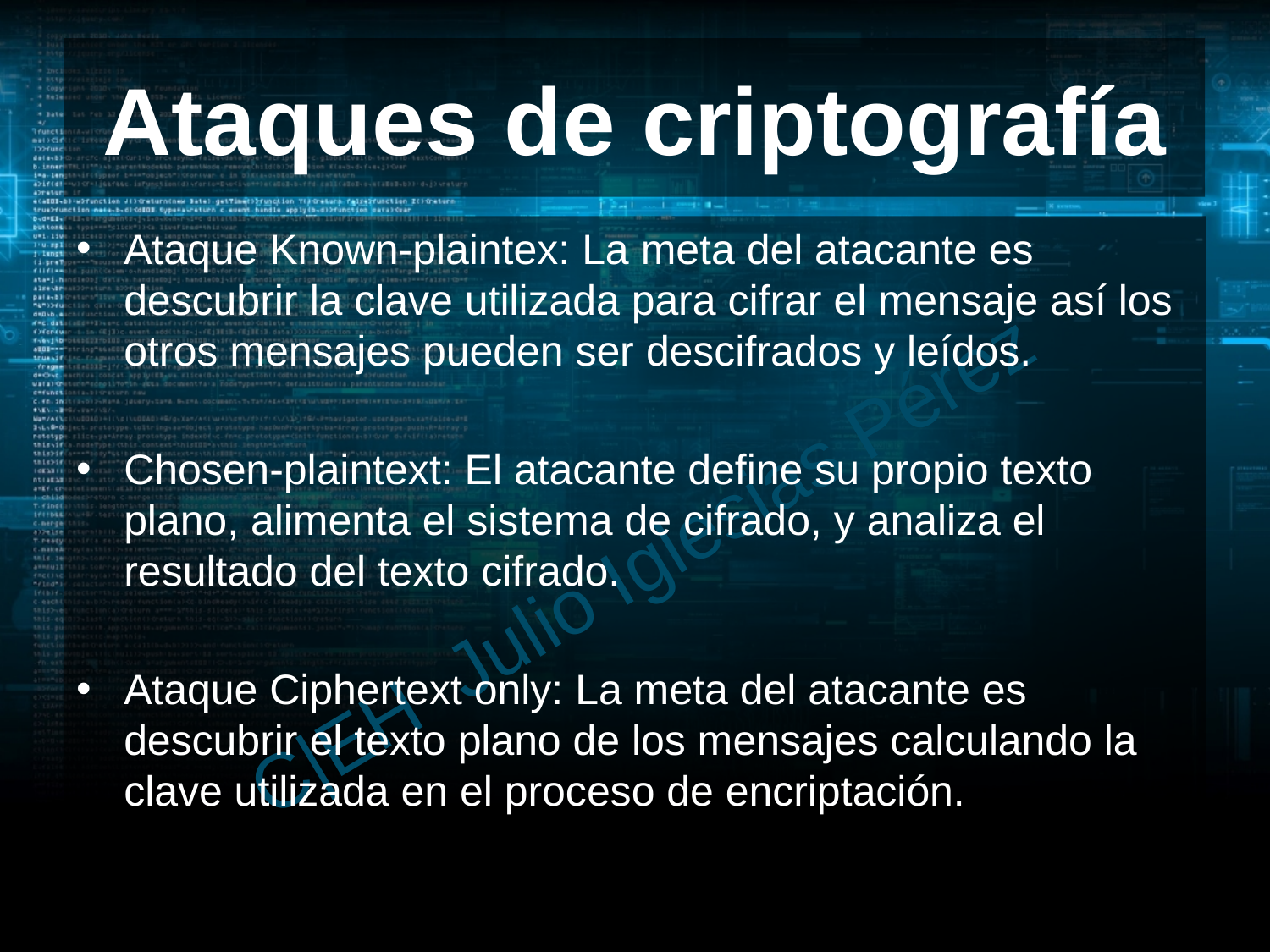

# Ataques de criptografía
Ataque Known-plaintex: La meta del atacante es descubrir la clave utilizada para cifrar el mensaje así los otros mensajes pueden ser descifrados y leídos.

Chosen-plaintext: El atacante define su propio texto plano, alimenta el sistema de cifrado, y analiza el resultado del texto cifrado.

Ataque Ciphertext only: La meta del atacante es descubrir el texto plano de los mensajes calculando la clave utilizada en el proceso de encriptación.

C|EH  Julio Iglesias Pérez